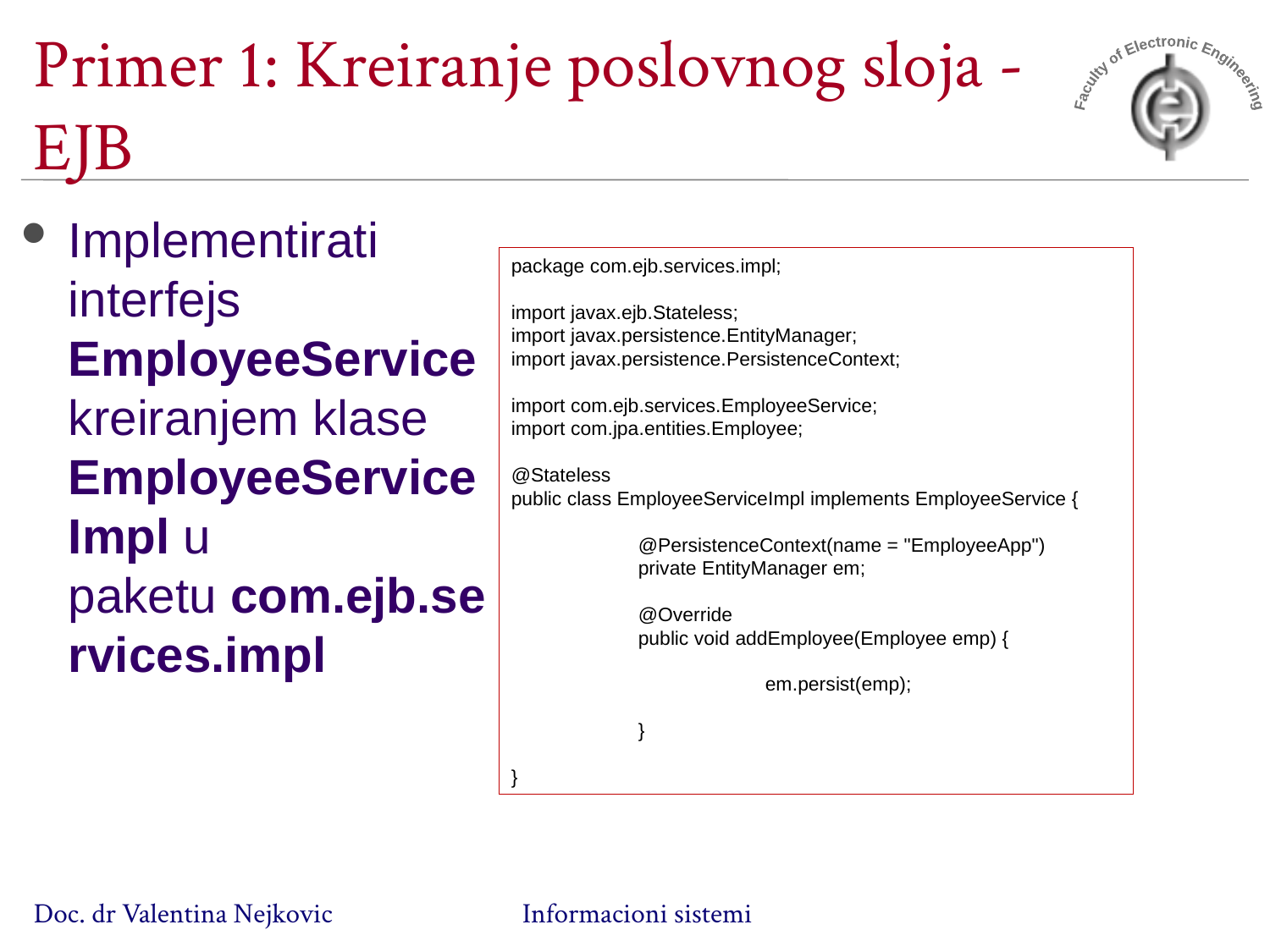

# Primer 1: Kreiranje poslovnog sloja - EJB
Implementirati interfejs EmployeeService kreiranjem klase EmployeeServiceImpl u paketu com.ejb.services.impl
package com.ejb.services.impl;

import javax.ejb.Stateless;
import javax.persistence.EntityManager;
import javax.persistence.PersistenceContext;

import com.ejb.services.EmployeeService;
import com.jpa.entities.Employee;

@Stateless
public class EmployeeServiceImpl implements EmployeeService {

	@PersistenceContext(name = "EmployeeApp")
	private EntityManager em;

	@Override
	public void addEmployee(Employee emp) {

		em.persist(emp);

	}

}
Doc. dr Valentina Nejkovic                              Informacioni sistemi